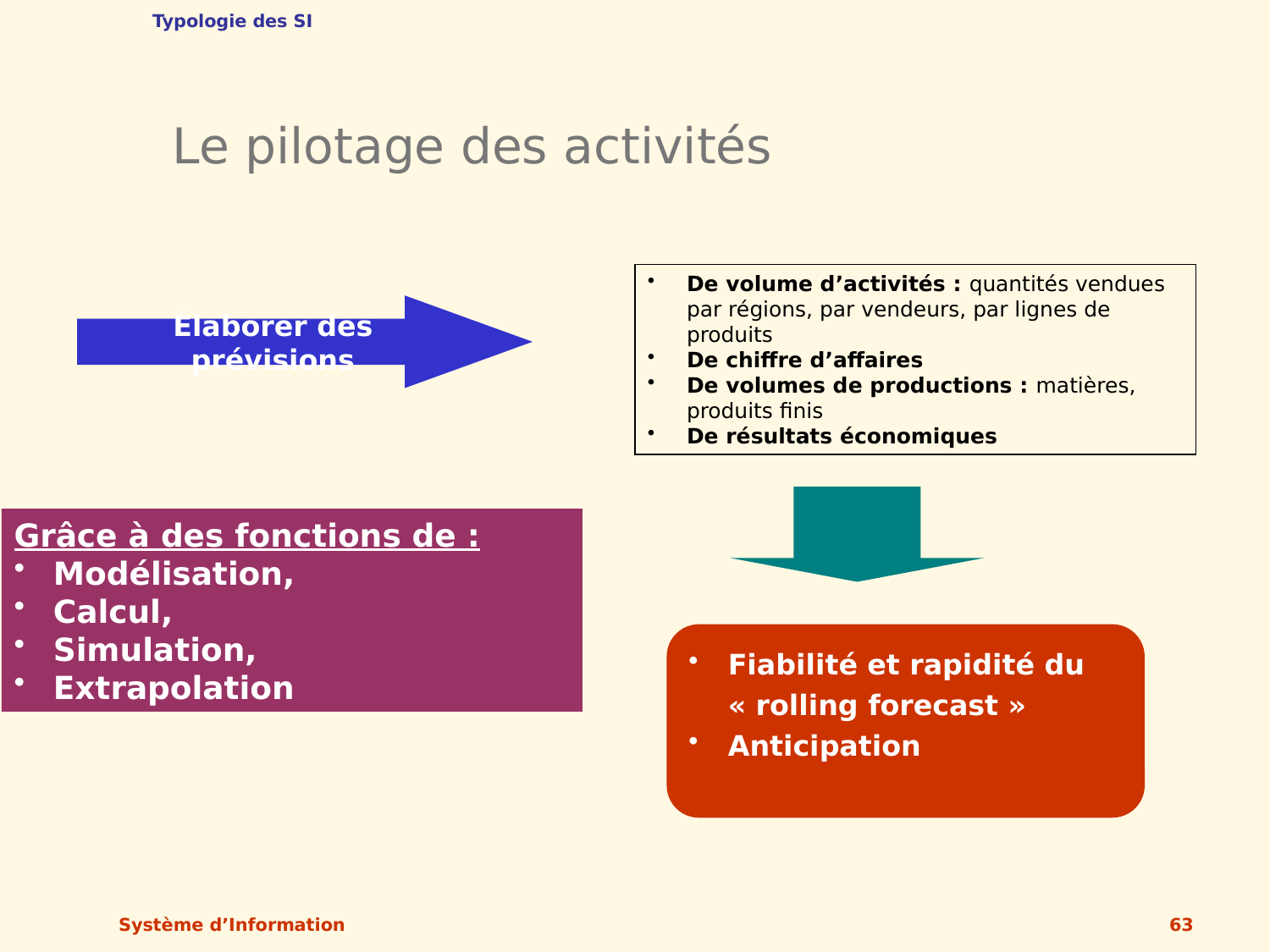

Typologie des SI
# Le pilotage des activités
De volume d’activités : quantités vendues par régions, par vendeurs, par lignes de produits
De chiffre d’affaires
De volumes de productions : matières, produits finis
De résultats économiques
Élaborer des prévisions

Grâce à des fonctions de :
Modélisation,
Calcul,
Simulation,
Extrapolation
Fiabilité et rapidité du « rolling forecast »
Anticipation

Système d’Information
63